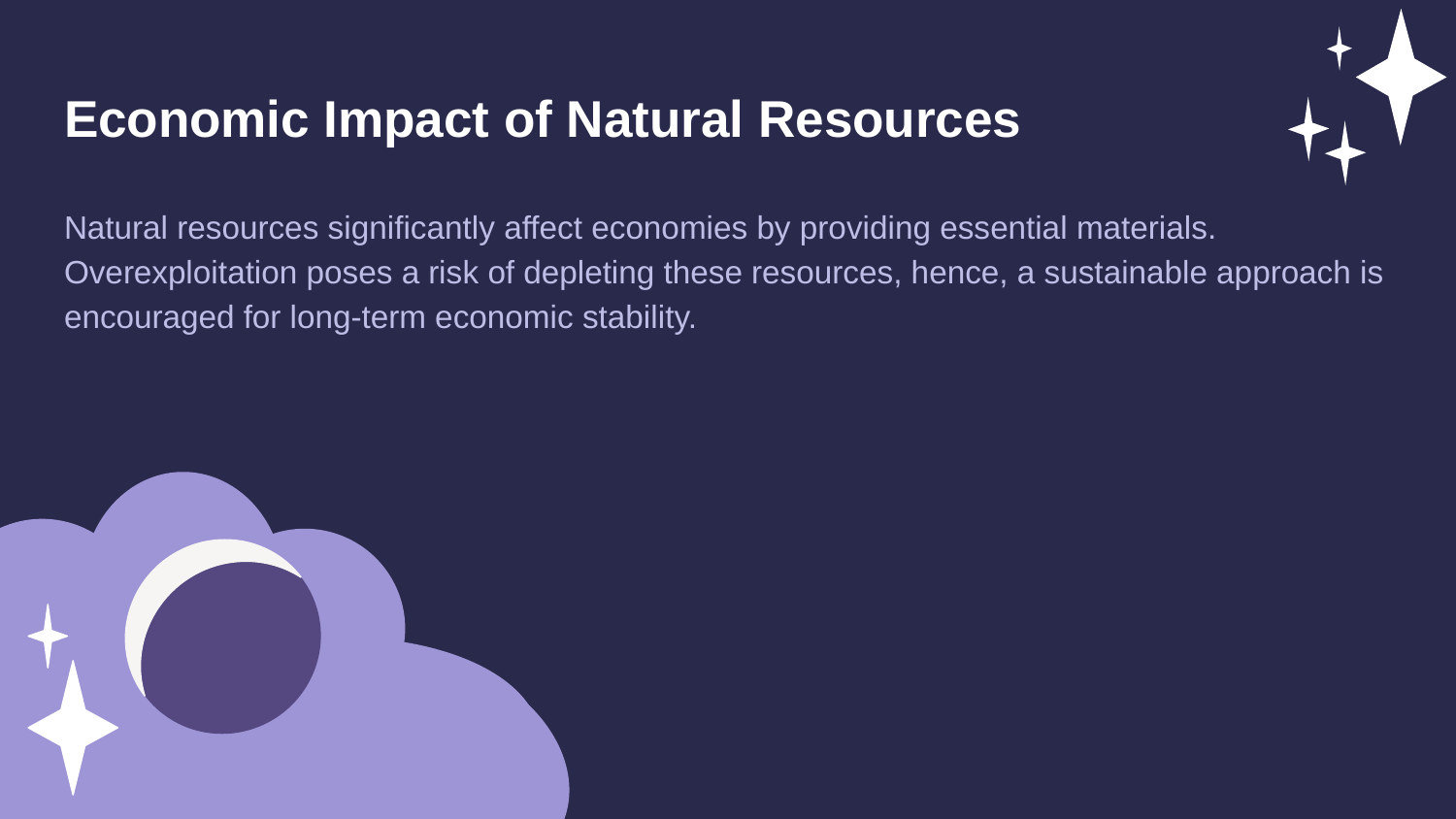

Economic Impact of Natural Resources
Natural resources significantly affect economies by providing essential materials. Overexploitation poses a risk of depleting these resources, hence, a sustainable approach is encouraged for long-term economic stability.